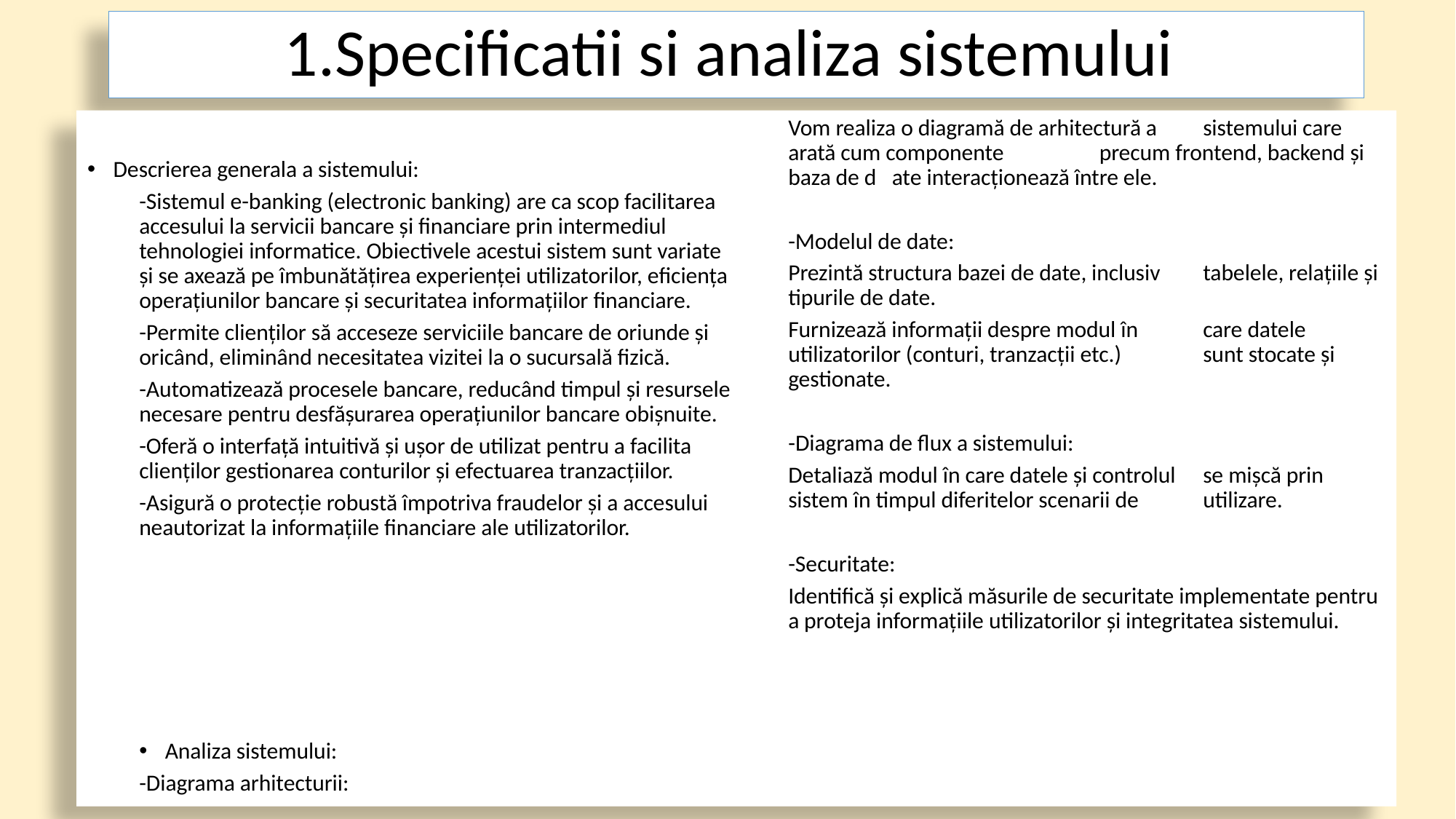

# 1.Specificatii si analiza sistemului

Descrierea generala a sistemului:
	-Sistemul e-banking (electronic banking) are ca scop facilitarea accesului la servicii bancare și financiare prin intermediul tehnologiei informatice. Obiectivele acestui sistem sunt variate și se axează pe îmbunătățirea experienței utilizatorilor, eficiența operațiunilor bancare și securitatea informațiilor financiare.
	-Permite clienților să acceseze serviciile bancare de oriunde și oricând, eliminând necesitatea vizitei la o sucursală fizică.
	-Automatizează procesele bancare, reducând timpul și resursele necesare pentru desfășurarea operațiunilor bancare obișnuite.
	-Oferă o interfață intuitivă și ușor de utilizat pentru a facilita clienților gestionarea conturilor și efectuarea tranzacțiilor.
	-Asigură o protecție robustă împotriva fraudelor și a accesului neautorizat la informațiile financiare ale utilizatorilor.

Analiza sistemului:
	-Diagrama arhitecturii:
		Vom realiza o diagramă de arhitectură a 	sistemului care arată cum componente 		precum frontend, backend și baza de d		ate interacționează între ele.

	-Modelul de date:
		Prezintă structura bazei de date, inclusiv 	tabelele, relațiile și tipurile de date.
		Furnizează informații despre modul în 	care datele utilizatorilor (conturi, tranzacții etc.) 	sunt stocate și gestionate.

	-Diagrama de flux a sistemului:
		Detaliază modul în care datele și controlul 	se mișcă prin sistem în timpul diferitelor scenarii de 	utilizare.

	-Securitate:
		Identifică și explică măsurile de securitate implementate pentru a proteja informațiile utilizatorilor și integritatea sistemului.